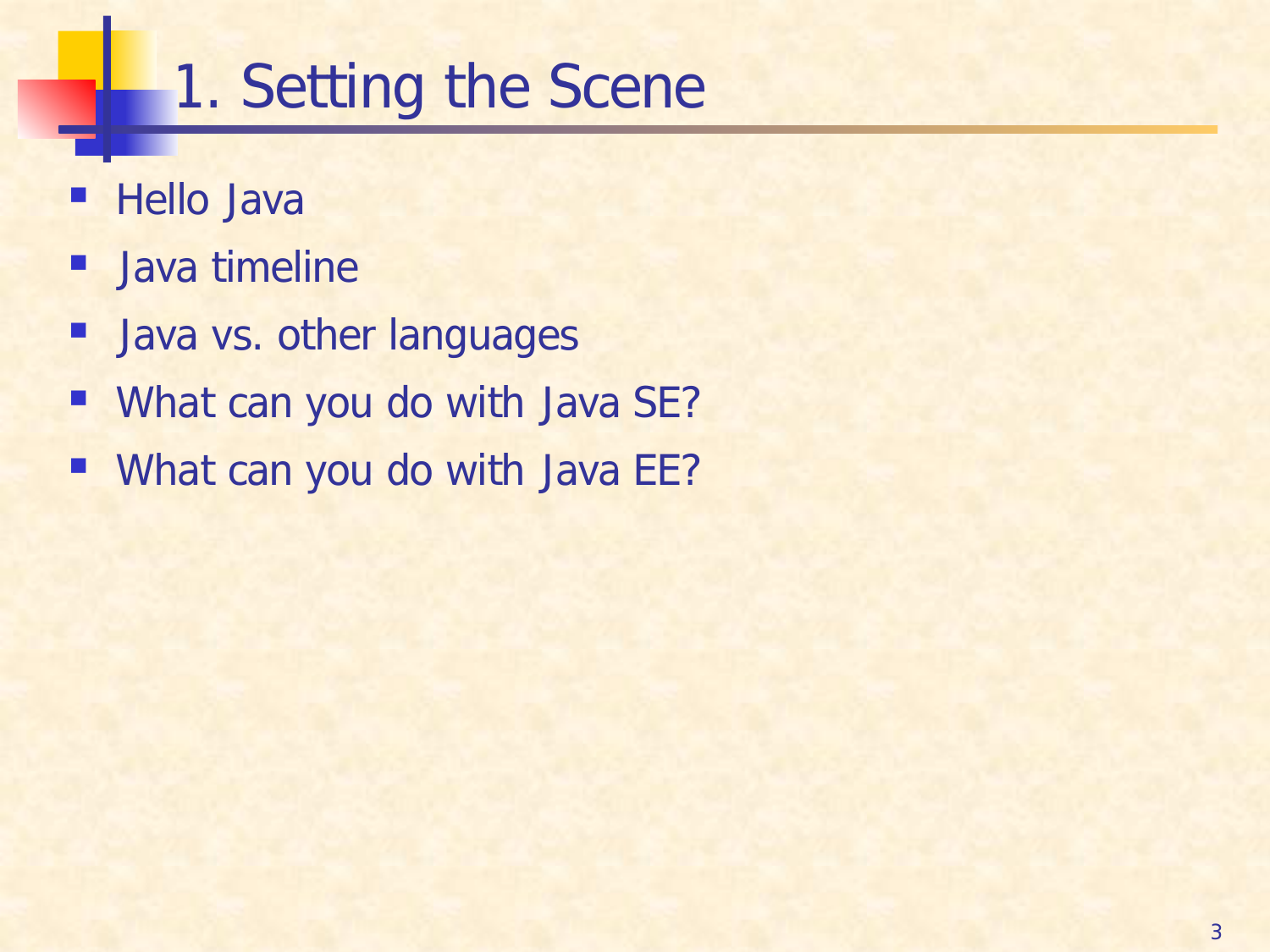

# 1. Setting the Scene
Hello Java
Java timeline
Java vs. other languages
What can you do with Java SE?
What can you do with Java EE?

3